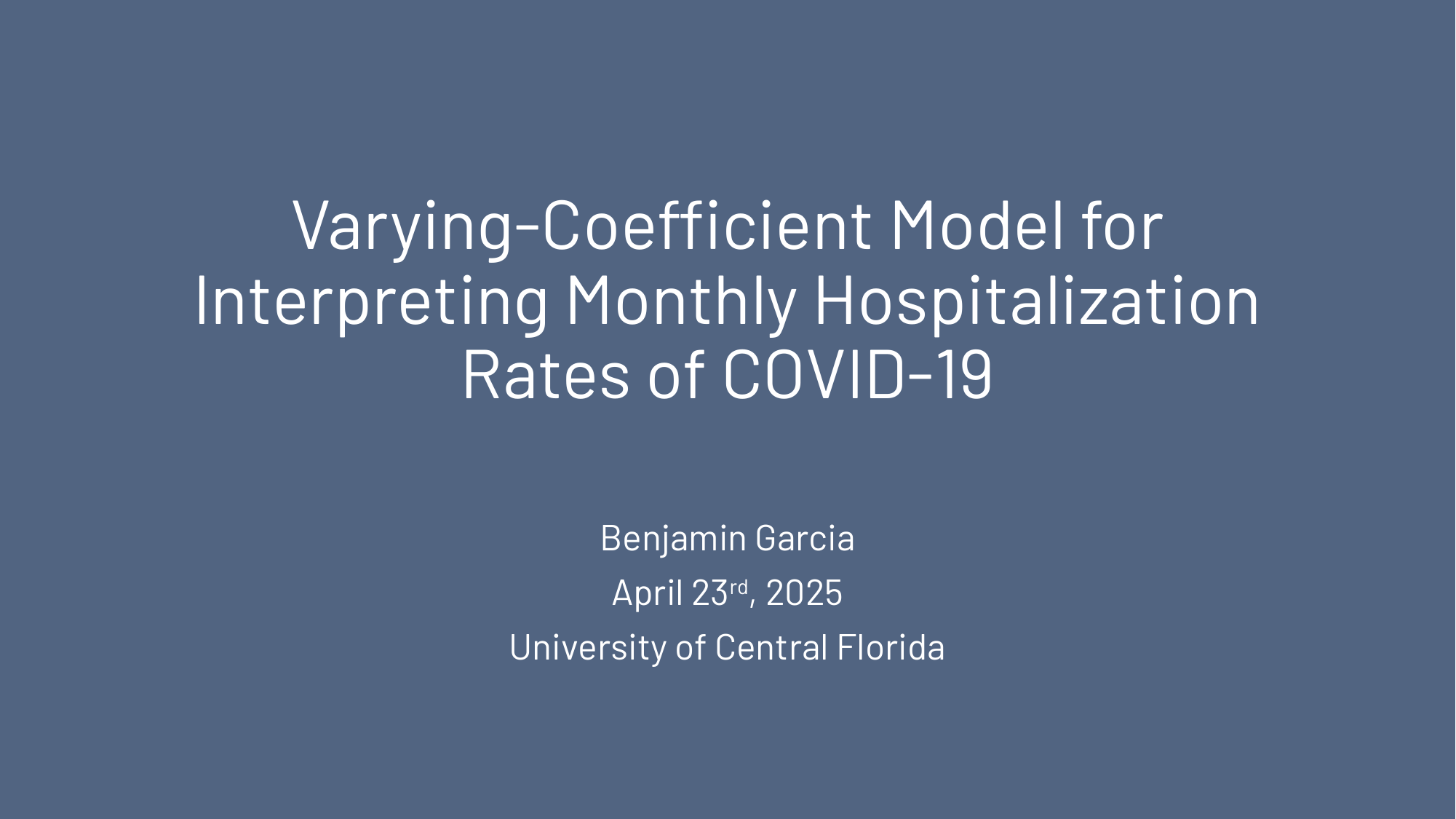

# Varying-Coefficient Model for Interpreting Monthly Hospitalization Rates of COVID-19
Benjamin Garcia
April 23rd, 2025
University of Central Florida